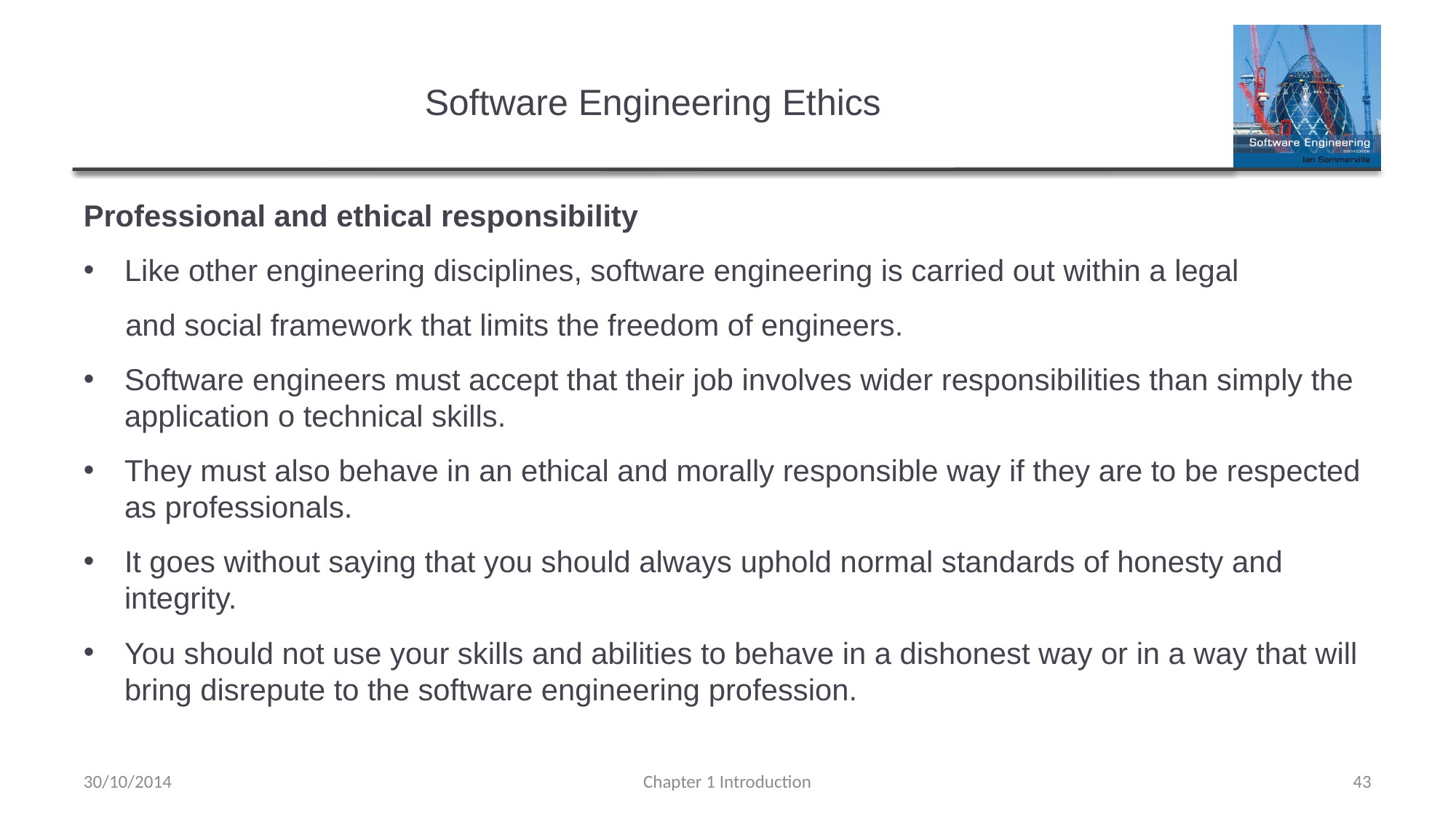

# Software Engineering Ethics
Professional and ethical responsibility
Like other engineering disciplines, software engineering is carried out within a legal
     and social framework that limits the freedom of engineers.
Software engineers must accept that their job involves wider responsibilities than simply the application o technical skills.
They must also behave in an ethical and morally responsible way if they are to be respected as professionals.
It goes without saying that you should always uphold normal standards of honesty and integrity.
You should not use your skills and abilities to behave in a dishonest way or in a way that will bring disrepute to the software engineering profession.
30/10/2014
Chapter 1 Introduction
43